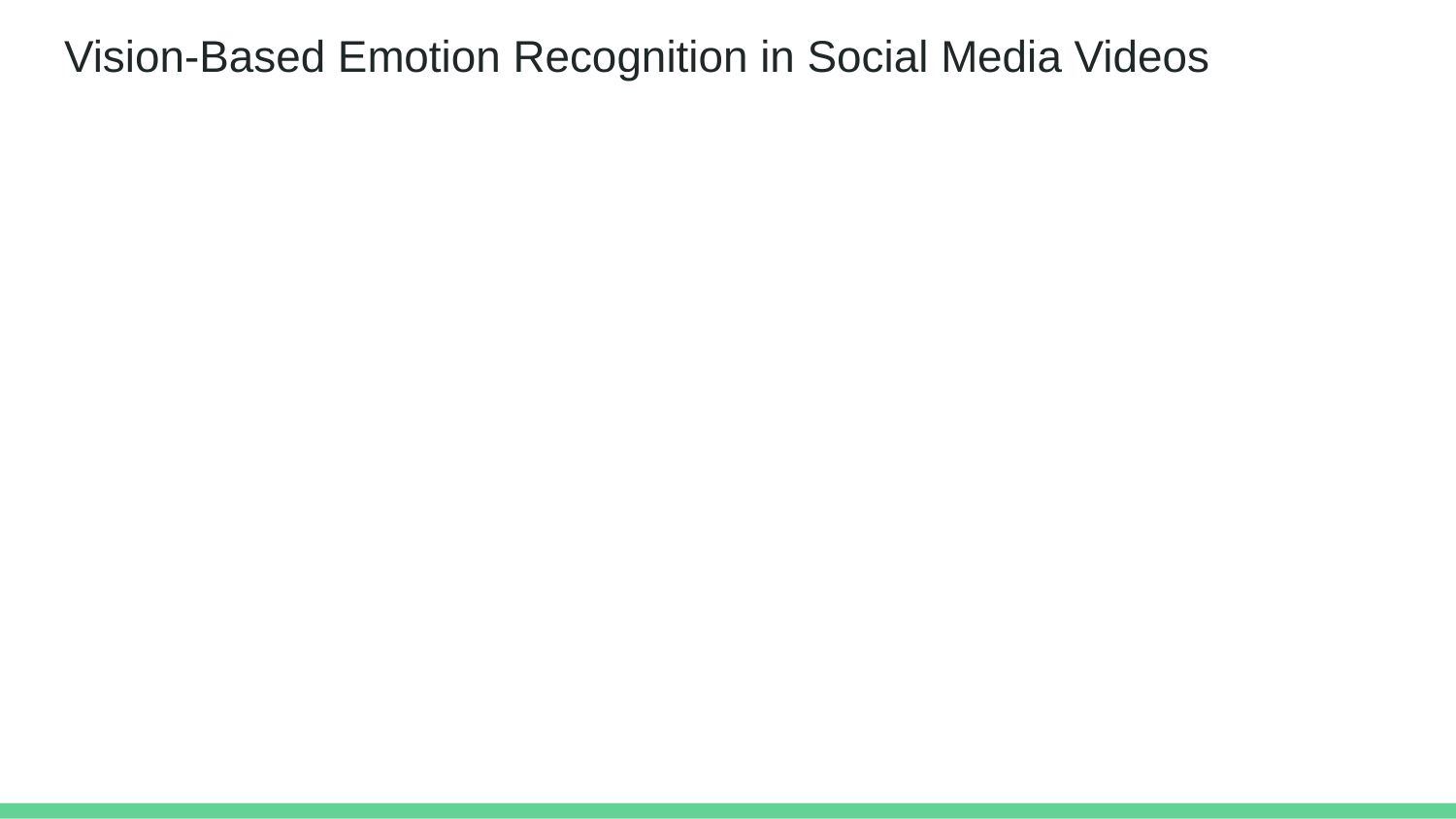

# Vision-Based Emotion Recognition in Social Media Videos